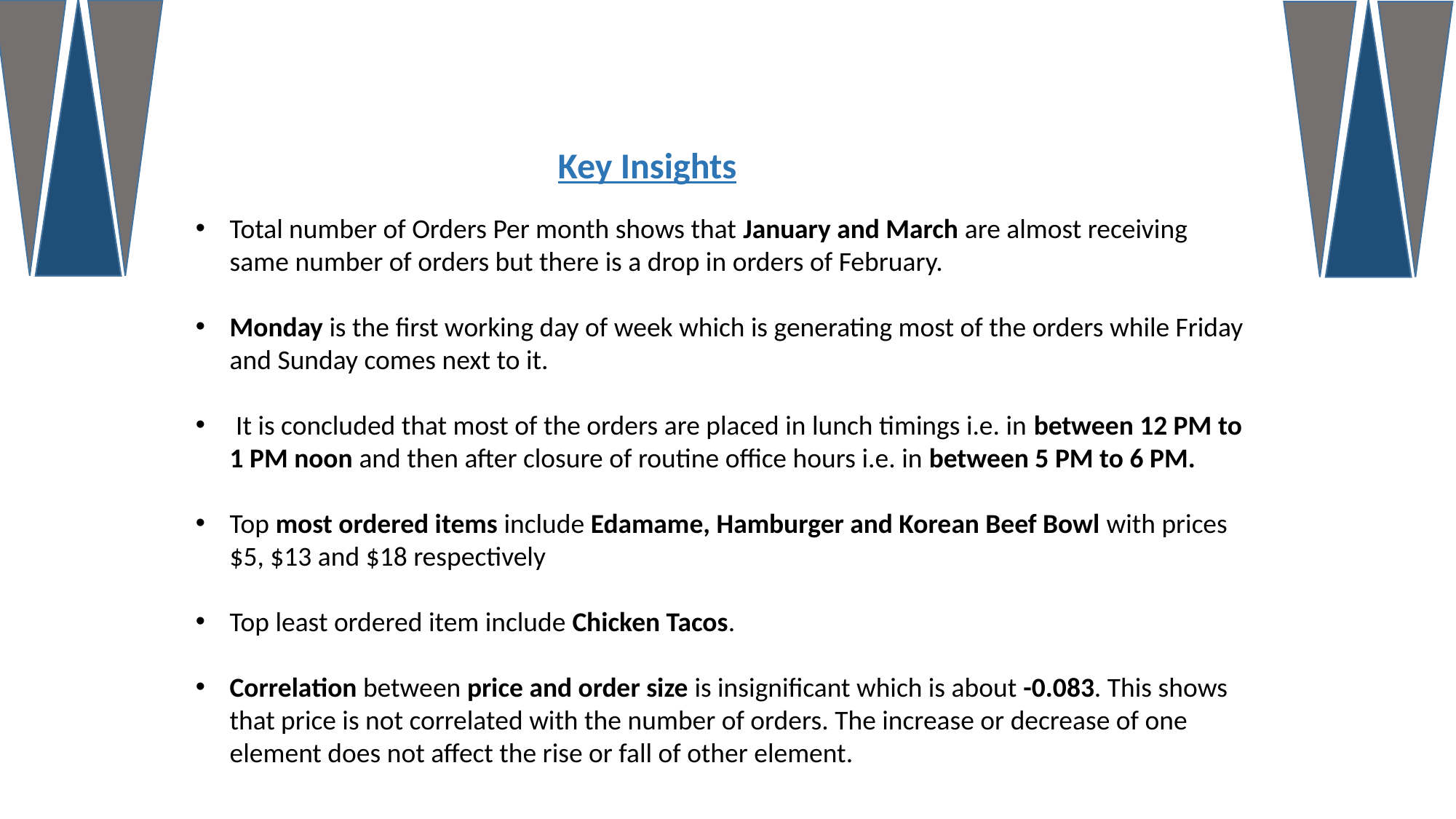

Key Insights
Total number of Orders Per month shows that January and March are almost receiving same number of orders but there is a drop in orders of February.

Monday is the first working day of week which is generating most of the orders while Friday and Sunday comes next to it.

 It is concluded that most of the orders are placed in lunch timings i.e. in between 12 PM to 1 PM noon and then after closure of routine office hours i.e. in between 5 PM to 6 PM.

Top most ordered items include Edamame, Hamburger and Korean Beef Bowl with prices  $5, $13 and $18 respectively

Top least ordered item include Chicken Tacos.

Correlation between price and order size is insignificant which is about -0.083. This shows that price is not correlated with the number of orders. The increase or decrease of one element does not affect the rise or fall of other element.